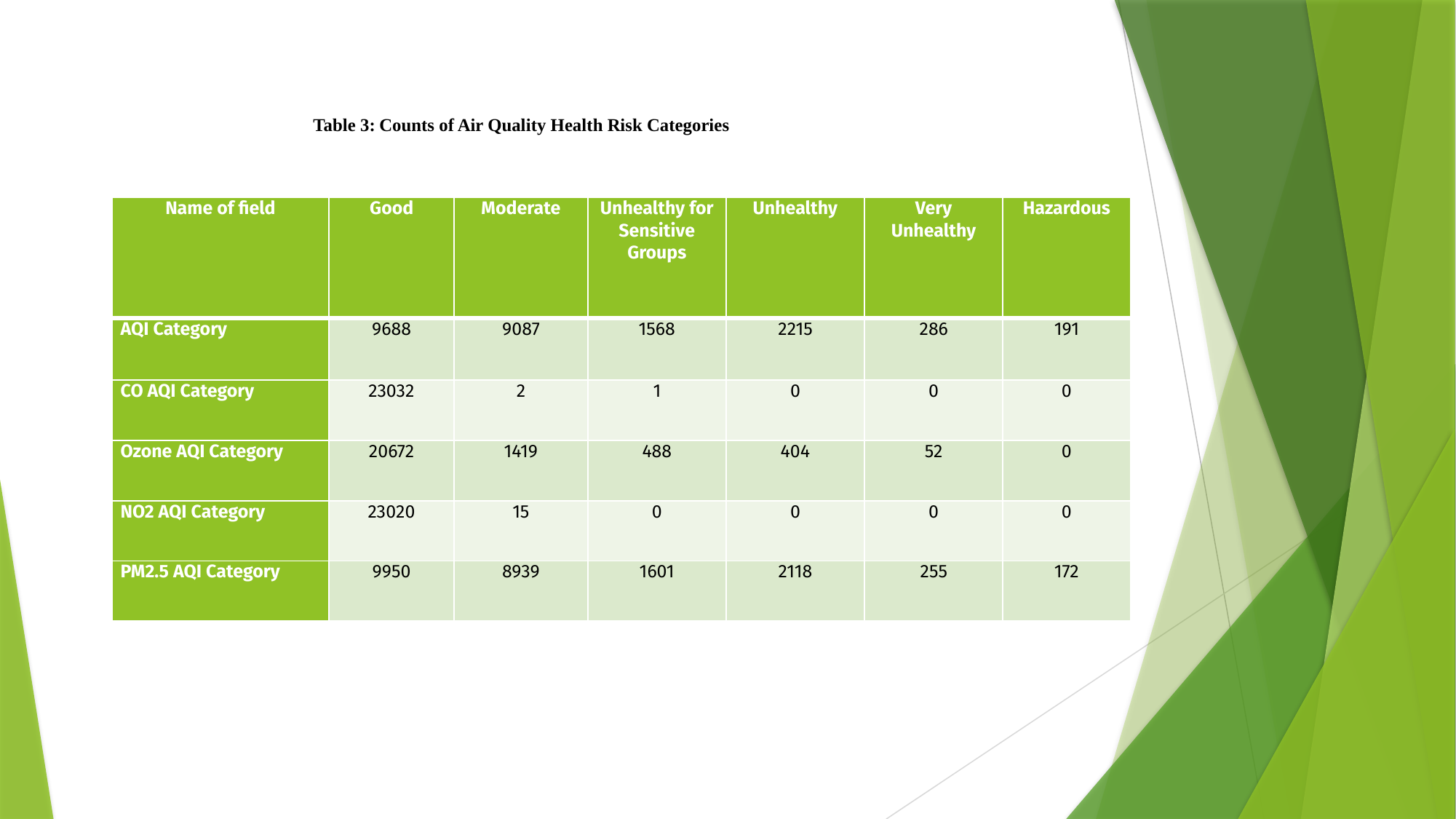

# Table 3: Counts of Air Quality Health Risk Categories
| Name of field | Good | Moderate | Unhealthy for Sensitive Groups | Unhealthy | Very Unhealthy | Hazardous |
| --- | --- | --- | --- | --- | --- | --- |
| AQI Category | 9688 | 9087 | 1568 | 2215 | 286 | 191 |
| CO AQI Category | 23032 | 2 | 1 | 0 | 0 | 0 |
| Ozone AQI Category | 20672 | 1419 | 488 | 404 | 52 | 0 |
| NO2 AQI Category | 23020 | 15 | 0 | 0 | 0 | 0 |
| PM2.5 AQI Category | 9950 | 8939 | 1601 | 2118 | 255 | 172 |